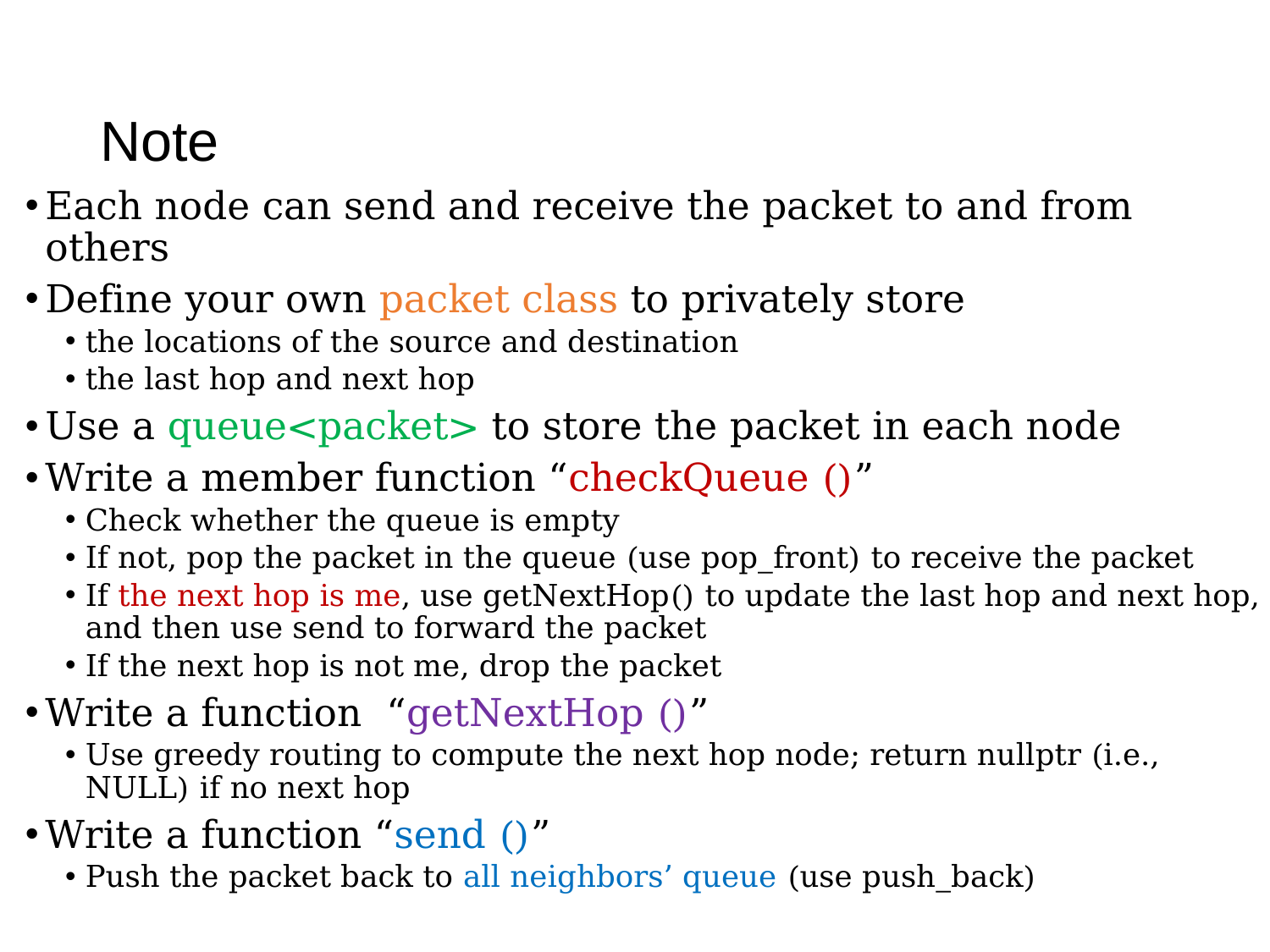

# Note
Each node can send and receive the packet to and from others
Define your own packet class to privately store
the locations of the source and destination
the last hop and next hop
Use a queue<packet> to store the packet in each node
Write a member function “checkQueue ()”
Check whether the queue is empty
If not, pop the packet in the queue (use pop_front) to receive the packet
If the next hop is me, use getNextHop() to update the last hop and next hop, and then use send to forward the packet
If the next hop is not me, drop the packet
Write a function  “getNextHop ()”
Use greedy routing to compute the next hop node; return nullptr (i.e., NULL) if no next hop
Write a function “send ()”
Push the packet back to all neighbors’ queue (use push_back)